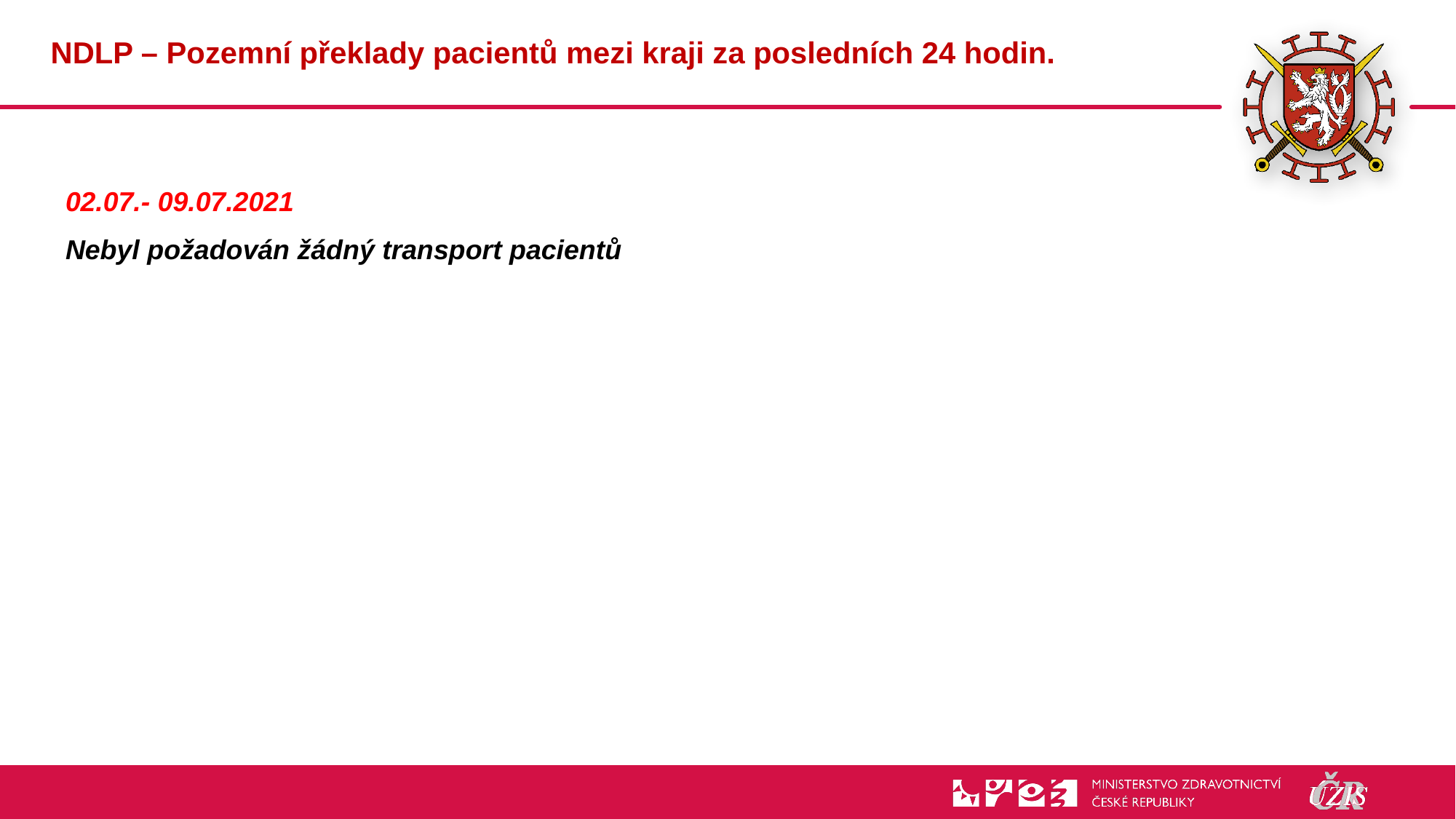

# NDLP – Pozemní překlady pacientů mezi kraji za posledních 24 hodin.
02.07.- 09.07.2021
Nebyl požadován žádný transport pacientů